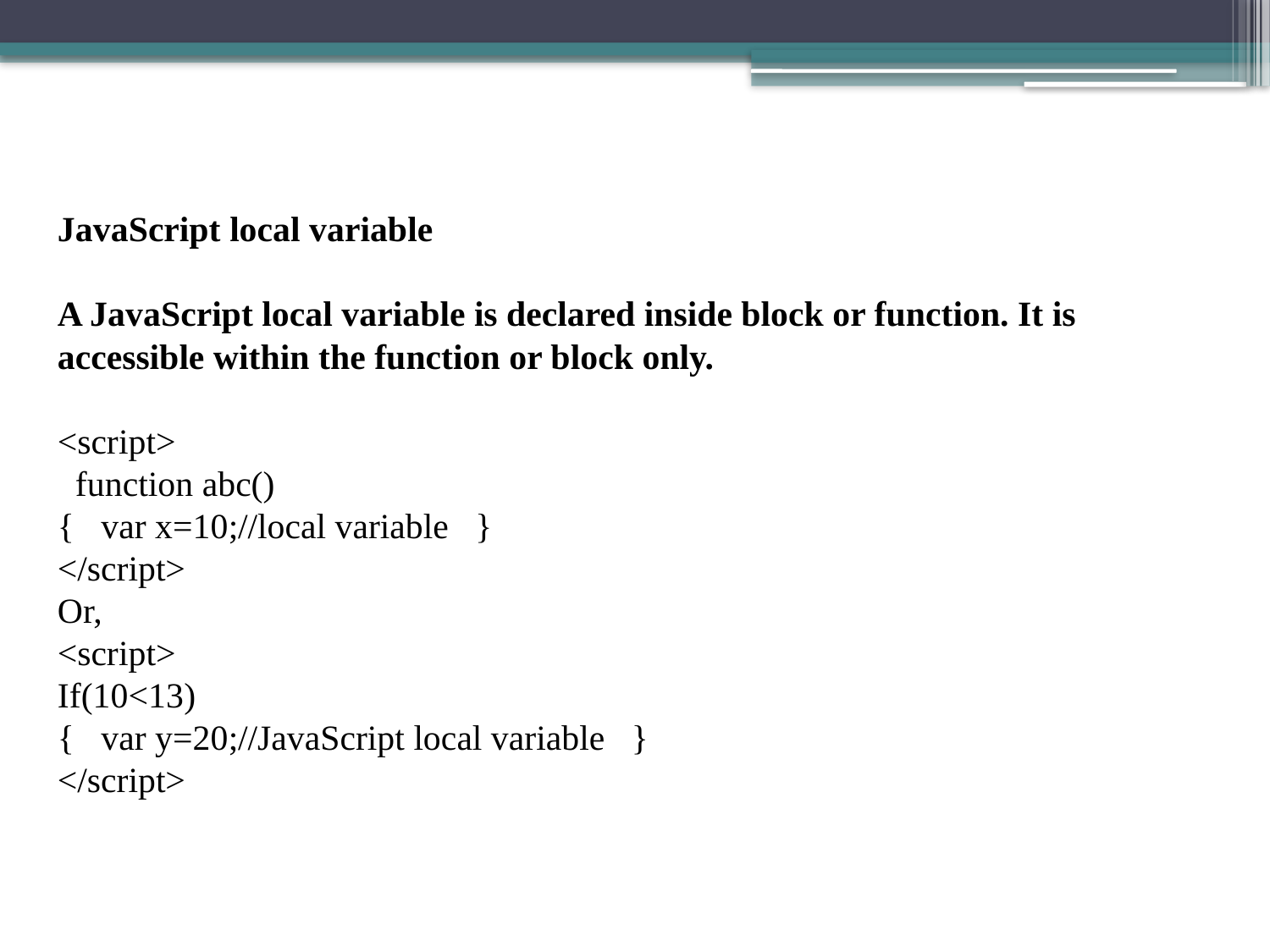

JavaScript local variable

A JavaScript local variable is declared inside block or function. It is accessible within the function or block only.

<script>
  function abc()
{   var x=10;//local variable   }
</script>
Or,
<script>
If(10<13)
{   var y=20;//JavaScript local variable   }
</script>